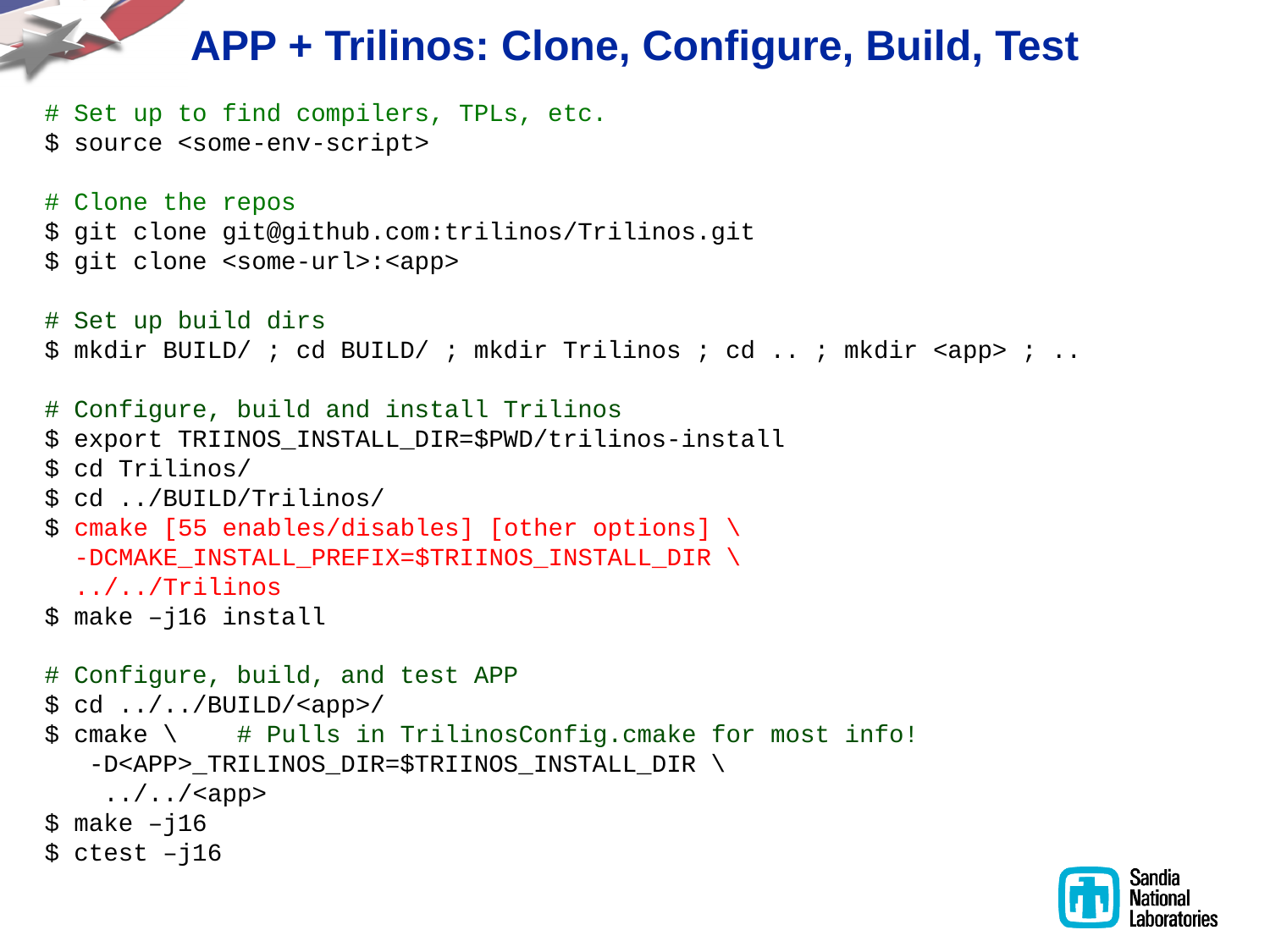

# APP + Trilinos: Clone, Configure, Build, Test
# Set up to find compilers, TPLs, etc.
$ source <some-env-script>

# Clone the repos
$ git clone git@github.com:trilinos/Trilinos.git
$ git clone <some-url>:<app>

# Set up build dirs
$ mkdir BUILD/ ; cd BUILD/ ; mkdir Trilinos ; cd .. ; mkdir <app> ; ..

# Configure, build and install Trilinos
$ export TRIINOS_INSTALL_DIR=$PWD/trilinos-install
$ cd Trilinos/
$ cd ../BUILD/Trilinos/
$ cmake [55 enables/disables] [other options] \
  -DCMAKE_INSTALL_PREFIX=$TRIINOS_INSTALL_DIR \
  ../../Trilinos
$ make –j16 install

# Configure, build, and test APP
$ cd ../../BUILD/<app>/
$ cmake \    # Pulls in TrilinosConfig.cmake for most info!
   -D<APP>_TRILINOS_DIR=$TRIINOS_INSTALL_DIR \
    ../../<app>
$ make –j16
$ ctest –j16